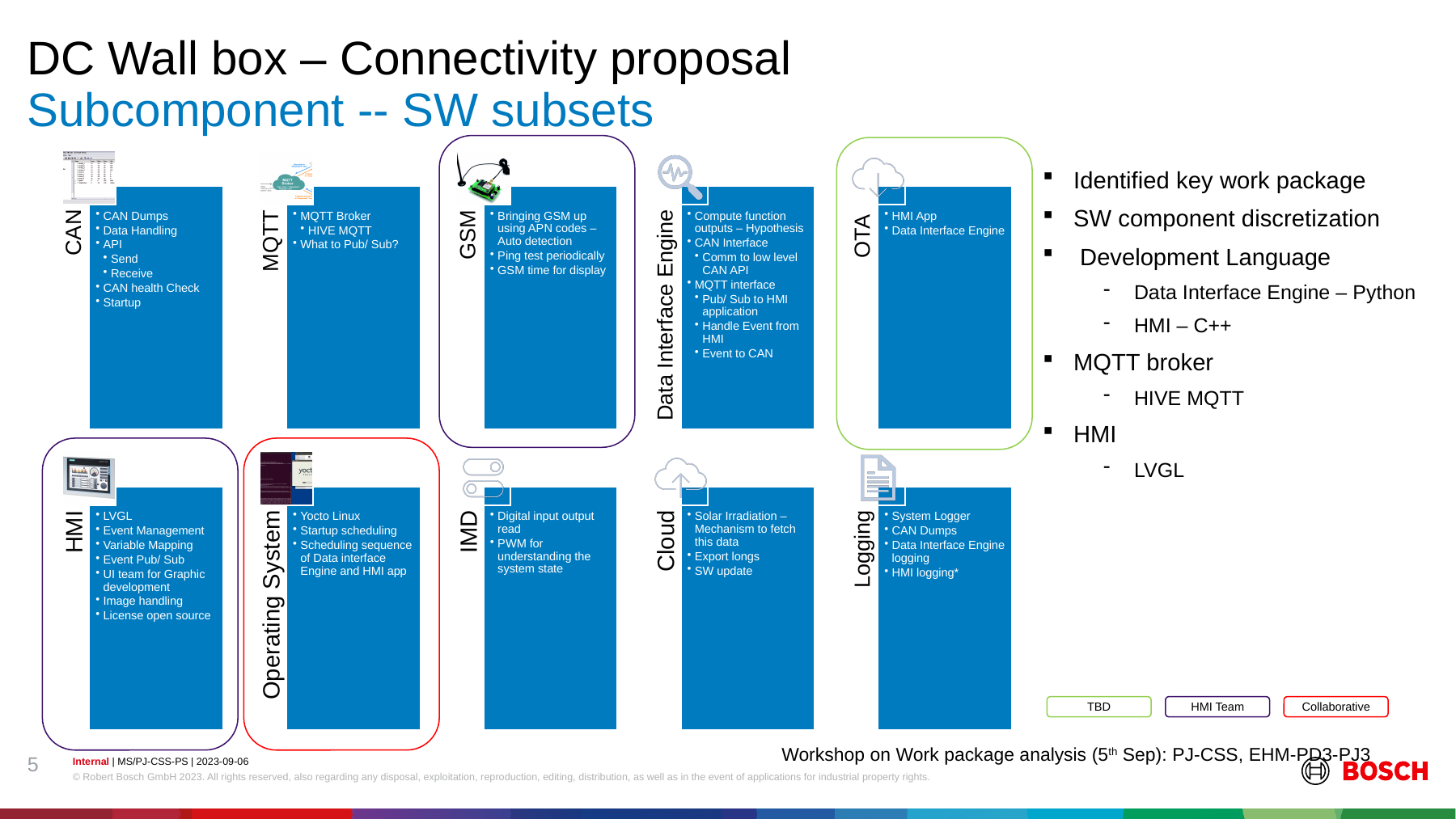

DC Wall box – Connectivity proposal
# Subcomponent -- SW subsets
CAN
CAN Dumps
Data Handling
API
Send
Receive
CAN health Check
Startup
MQTT
MQTT Broker
HIVE MQTT
What to Pub/ Sub?
GSM
Bringing GSM up using APN codes – Auto detection
Ping test periodically
GSM time for display

Data Interface Engine
Compute function outputs – Hypothesis
CAN Interface
Comm to low level CAN API
MQTT interface
Pub/ Sub to HMI application
Handle Event from HMI
Event to CAN
OTA
HMI App
Data Interface Engine

Identified key work package
SW component discretization
 Development Language
Data Interface Engine – Python
HMI – C++
MQTT broker
HIVE MQTT
HMI
LVGL

HMI
LVGL
Event Management
Variable Mapping
Event Pub/ Sub
UI team for Graphic development
Image handling
License open source

Operating System
Yocto Linux
Startup scheduling
Scheduling sequence of Data interface Engine and HMI app
IMD
Digital input output read
PWM for understanding the system state

Cloud
Solar Irradiation – Mechanism to fetch this data
Export longs
SW update
Logging
System Logger
CAN Dumps
Data Interface Engine logging
HMI logging*

TBD
HMI Team
Collaborative
Workshop on Work package analysis (5th Sep): PJ-CSS, EHM-PD3-PJ3
5